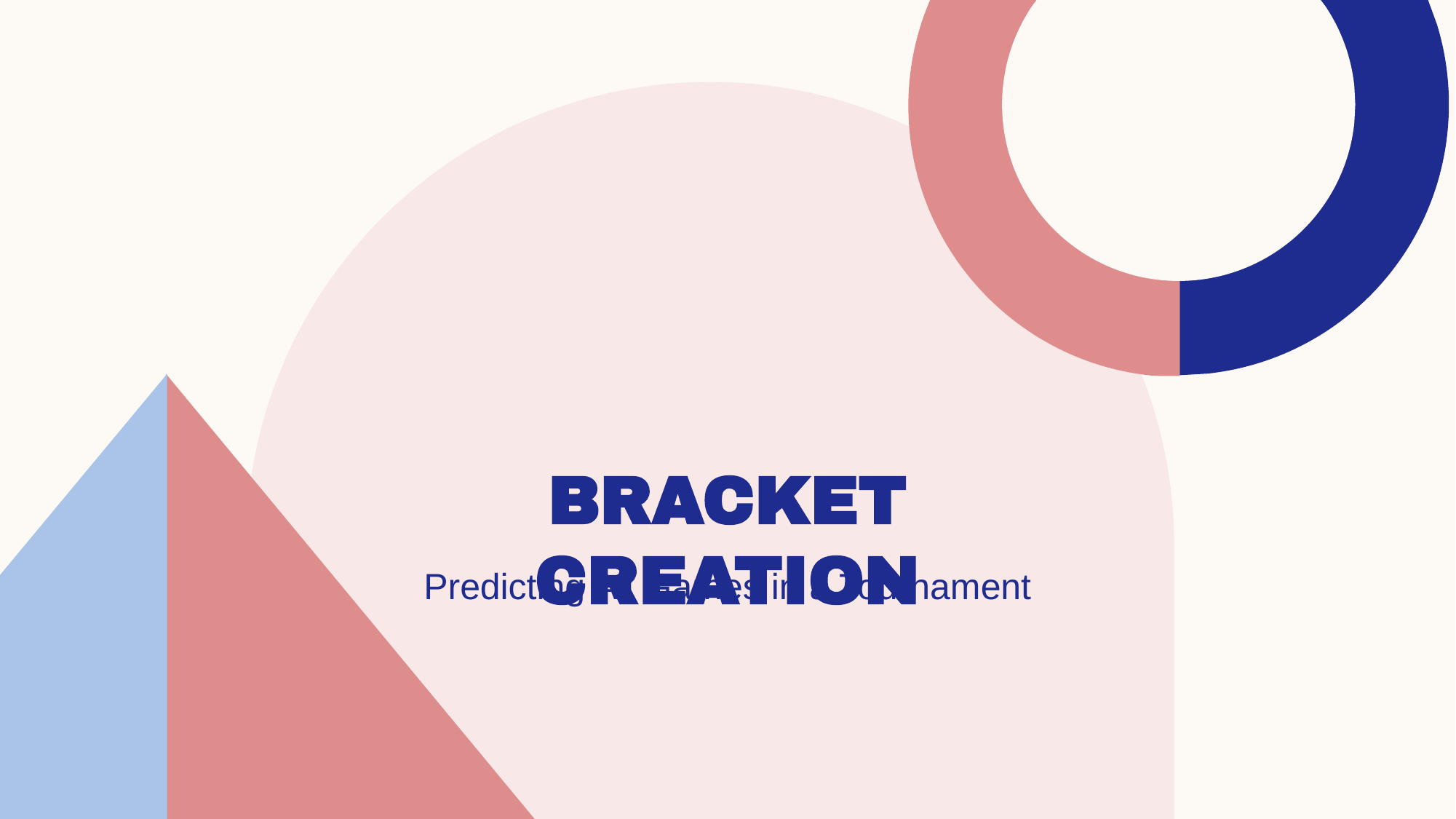

# Bracket Creation
Predicting All Games in a Tournament